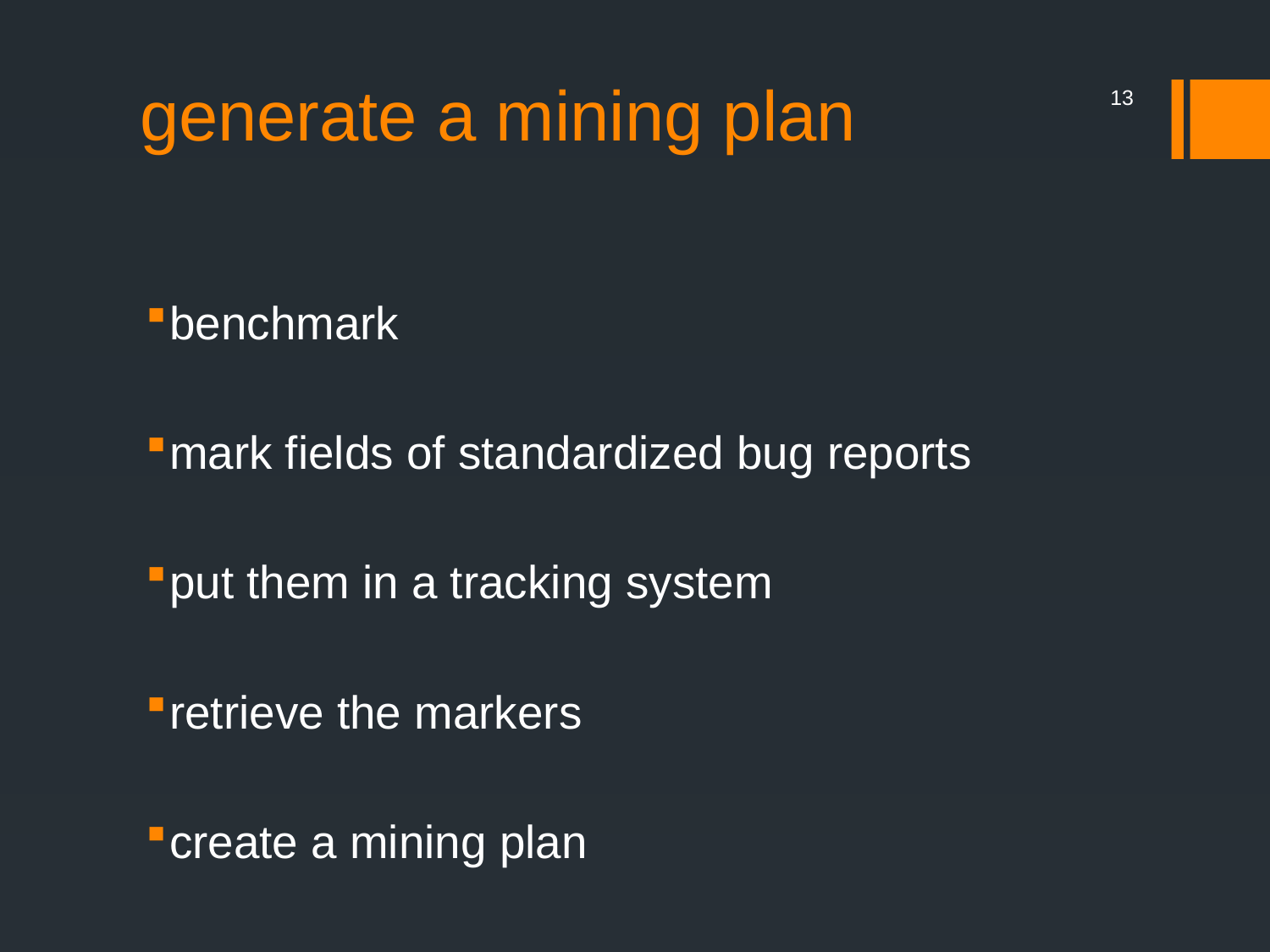

# generate a mining plan
13
benchmark

mark fields of standardized bug reports

put them in a tracking system

retrieve the markers

create a mining plan